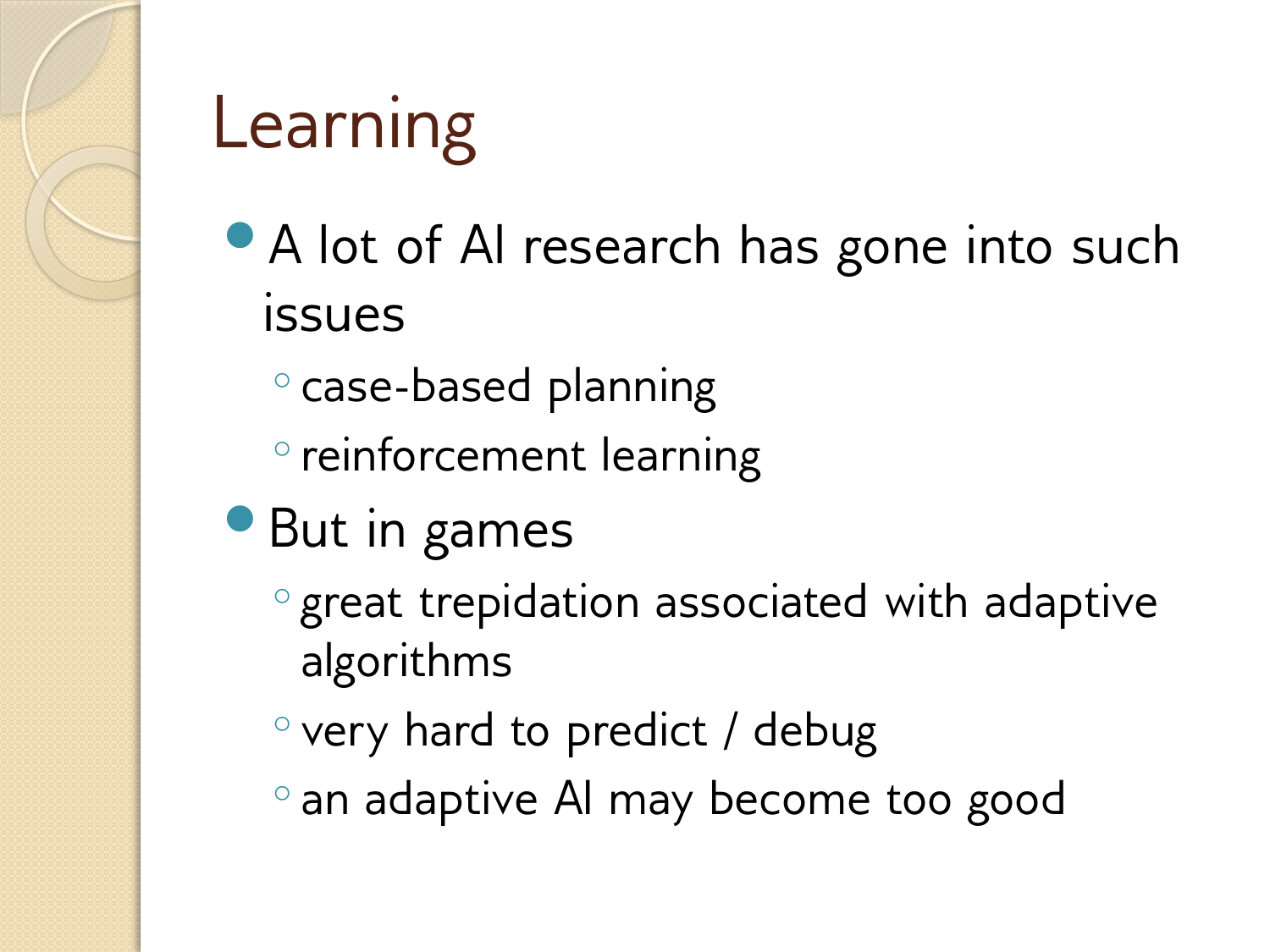

# Learning
A lot of AI research has gone into such issues
case-based planning
reinforcement learning
But in games
great trepidation associated with adaptive algorithms
very hard to predict / debug
an adaptive AI may become too good